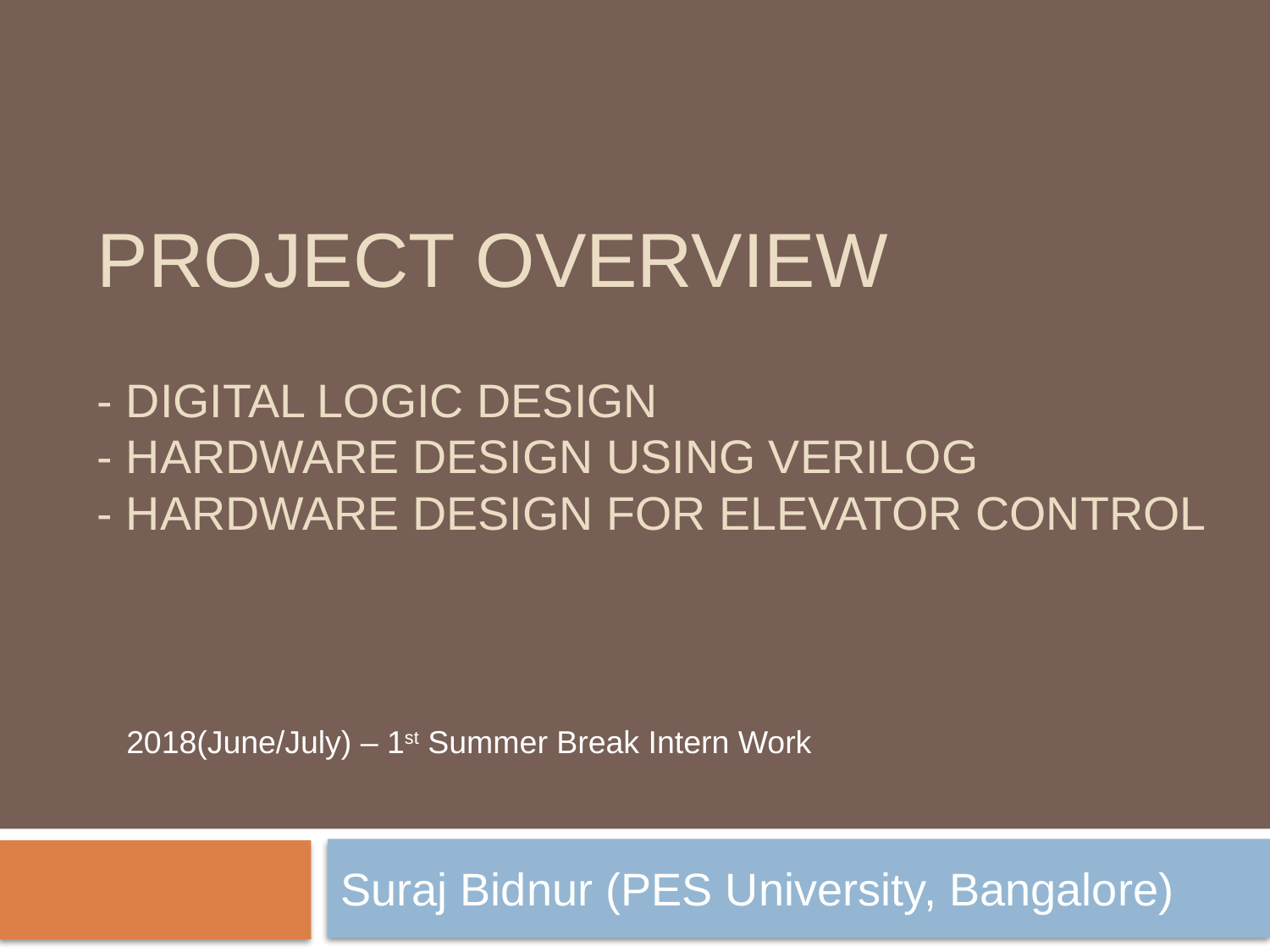

# Project Overview - Digital Logic Design - Hardware design using Verilog - Hardware Design for Elevator Control
2018(June/July) – 1st Summer Break Intern Work
Suraj Bidnur (PES University, Bangalore)